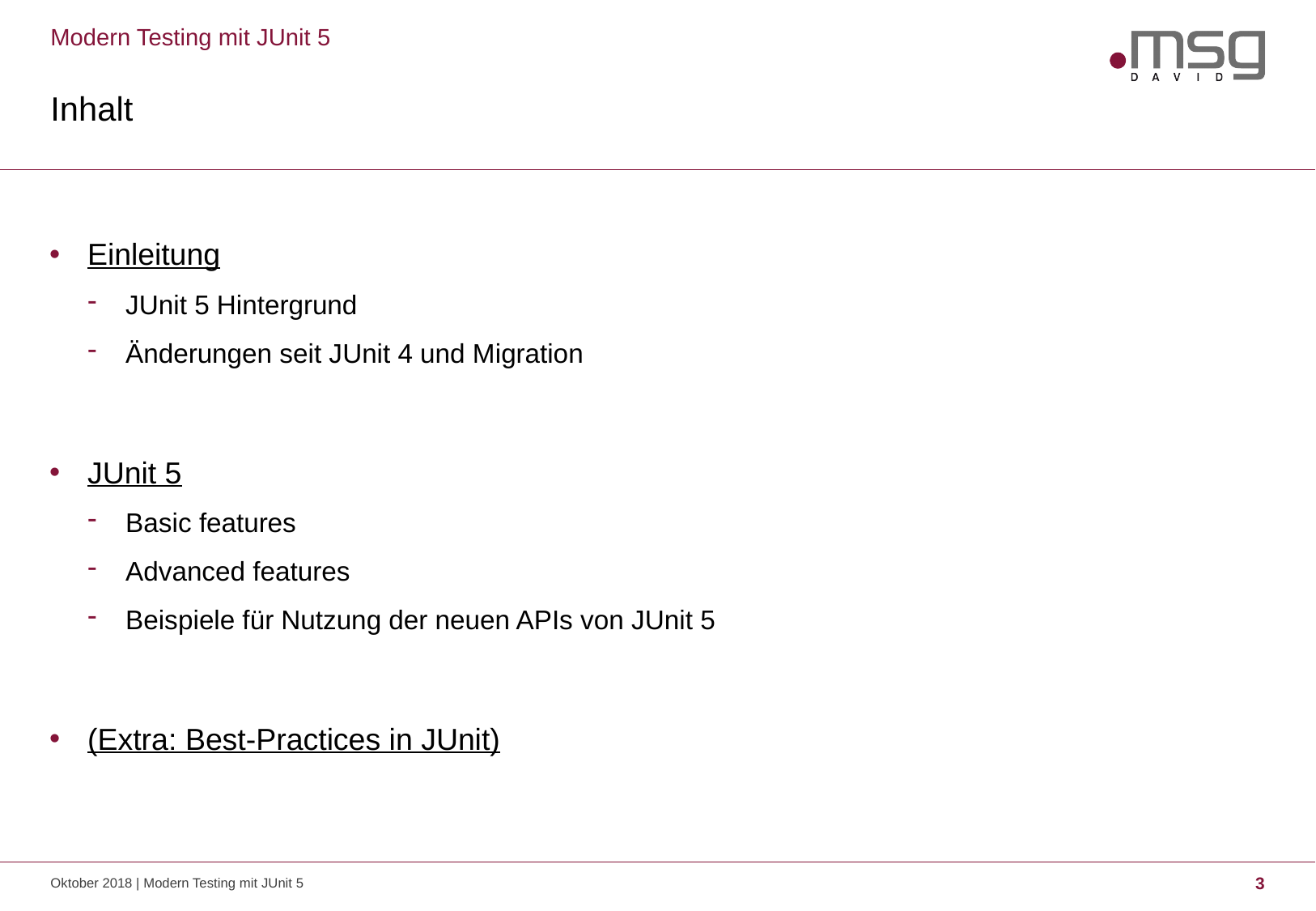

Modern Testing mit JUnit 5
# Inhalt
Einleitung
JUnit 5 Hintergrund
Änderungen seit JUnit 4 und Migration

JUnit 5
Basic features
Advanced features
Beispiele für Nutzung der neuen APIs von JUnit 5

(Extra: Best-Practices in JUnit)

Oktober 2018 | Modern Testing mit JUnit 5
3